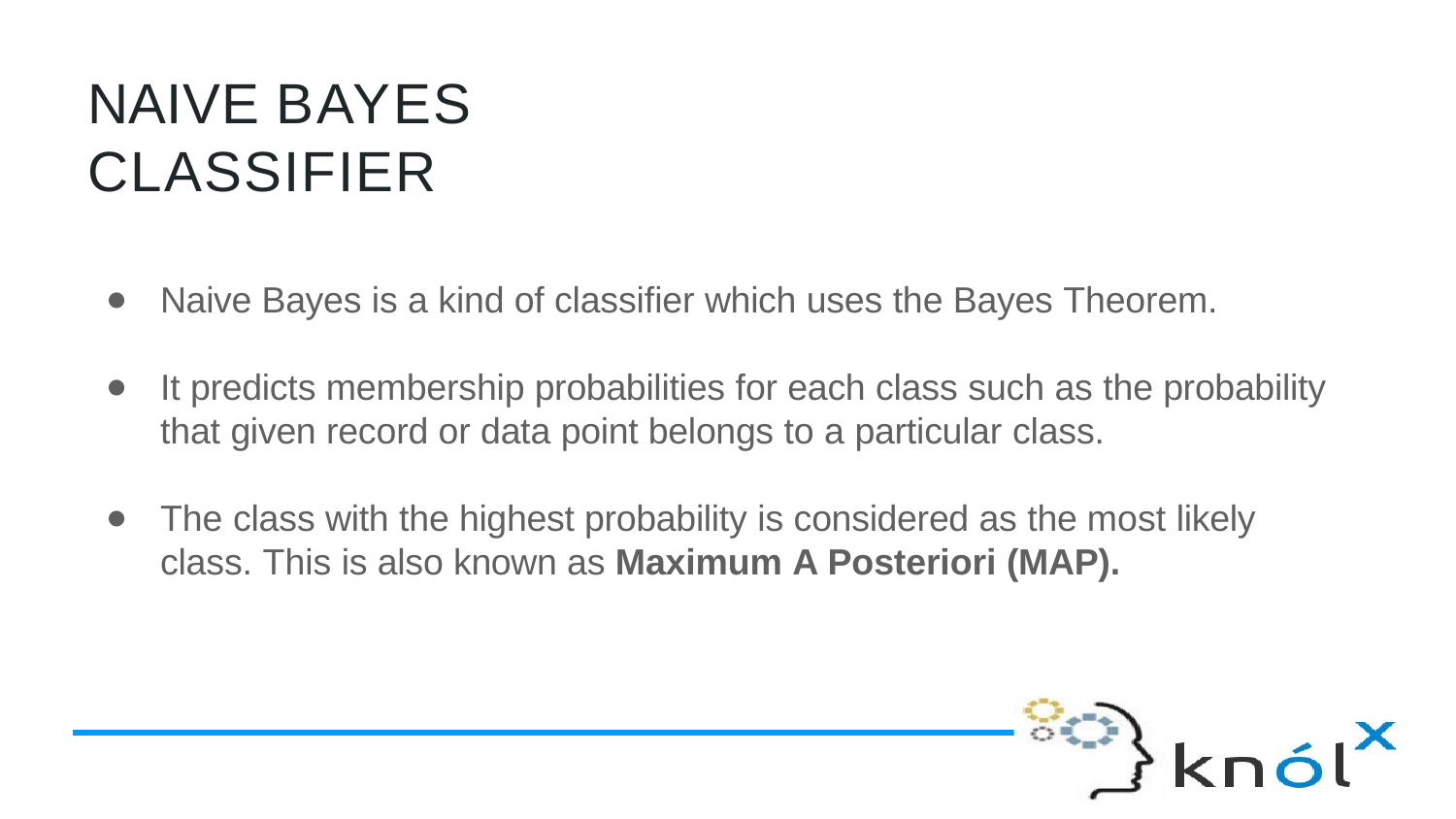

# NAIVE BAYES CLASSIFIER
●
Naive Bayes is a kind of classifier which uses the Bayes Theorem.
●
It predicts membership probabilities for each class such as the probability  that given record or data point belongs to a particular class.
The class with the highest probability is considered as the most likely  class. This is also known as Maximum A Posteriori (MAP).